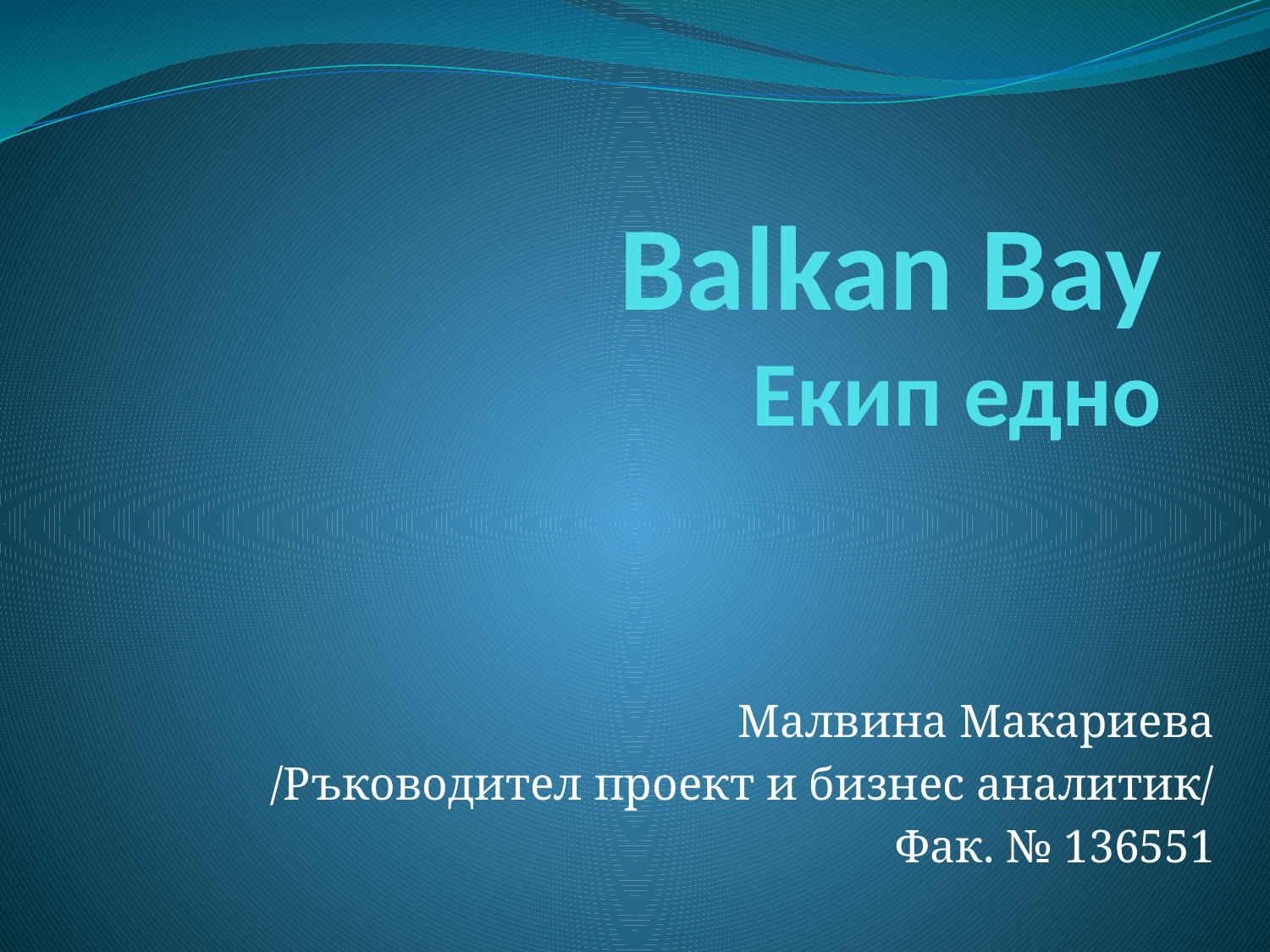

# Balkan Bay Екип едно
Малвина Макариева
/Ръководител проект и бизнес аналитик/
Фак. № 136551